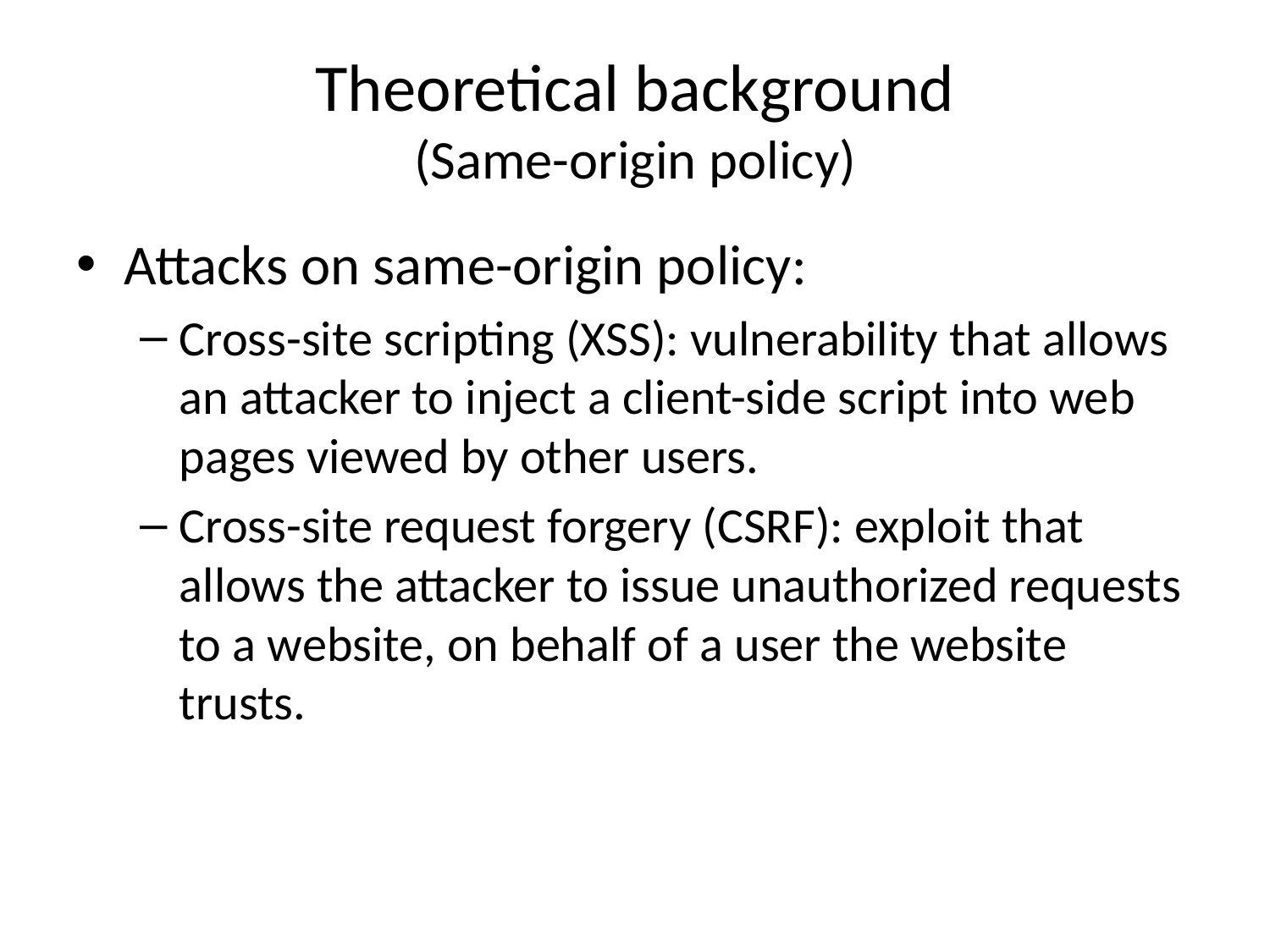

# Theoretical background (Same-origin policy)
Attacks on same-origin policy:
Cross-site scripting (XSS): vulnerability that allows an attacker to inject a client-side script into web pages viewed by other users.
Cross-site request forgery (CSRF): exploit that allows the attacker to issue unauthorized requests to a website, on behalf of a user the website trusts.